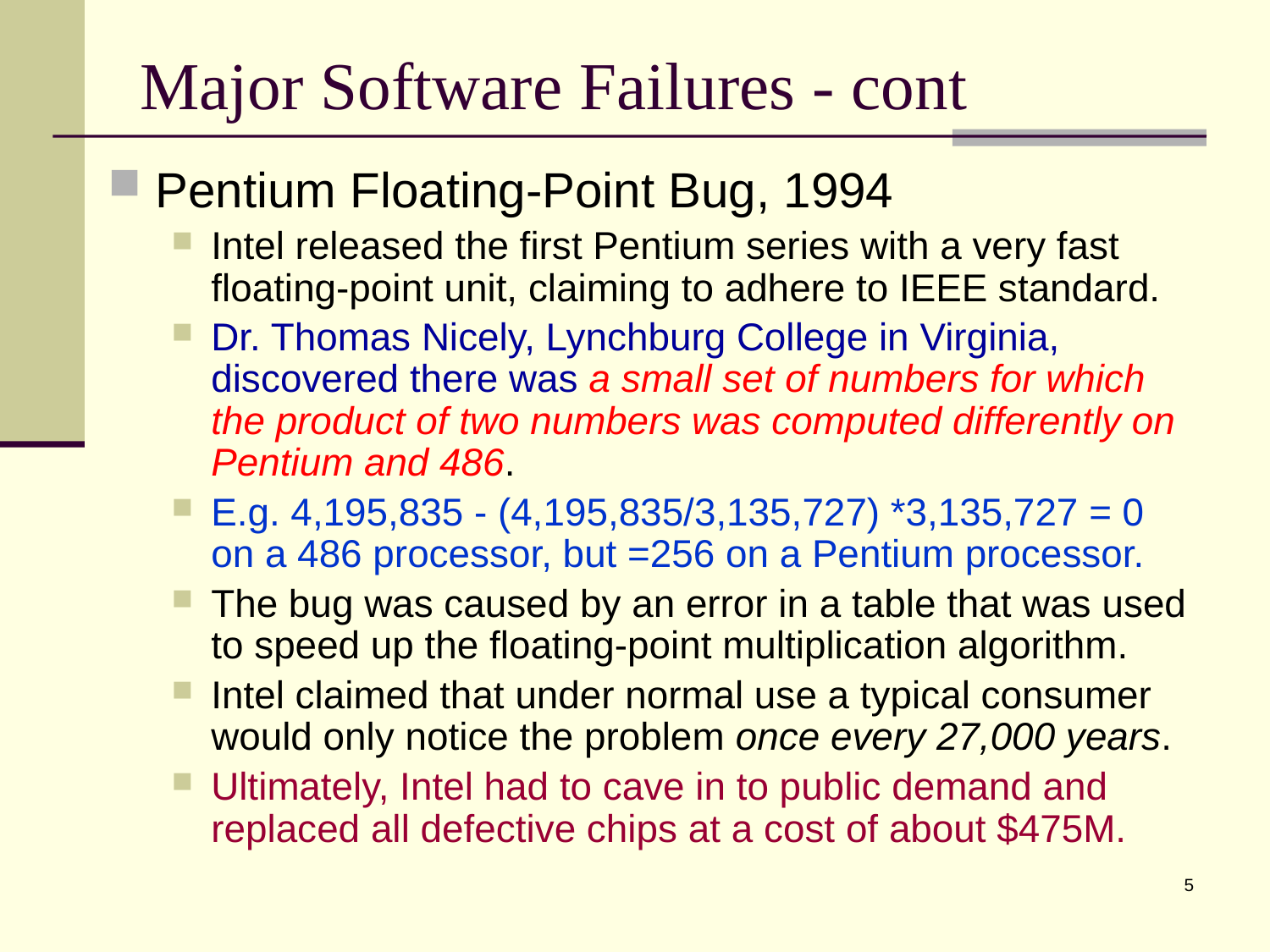

# Major Software Failures - cont
Pentium Floating-Point Bug, 1994
Intel released the first Pentium series with a very fast floating-point unit, claiming to adhere to IEEE standard.
Dr. Thomas Nicely, Lynchburg College in Virginia, discovered there was a small set of numbers for which the product of two numbers was computed differently on Pentium and 486.
E.g. 4,195,835 - (4,195,835/3,135,727) *3,135,727 = 0 on a 486 processor, but =256 on a Pentium processor.
The bug was caused by an error in a table that was used to speed up the floating-point multiplication algorithm.
Intel claimed that under normal use a typical consumer would only notice the problem once every 27,000 years.
Ultimately, Intel had to cave in to public demand and replaced all defective chips at a cost of about $475M.
5